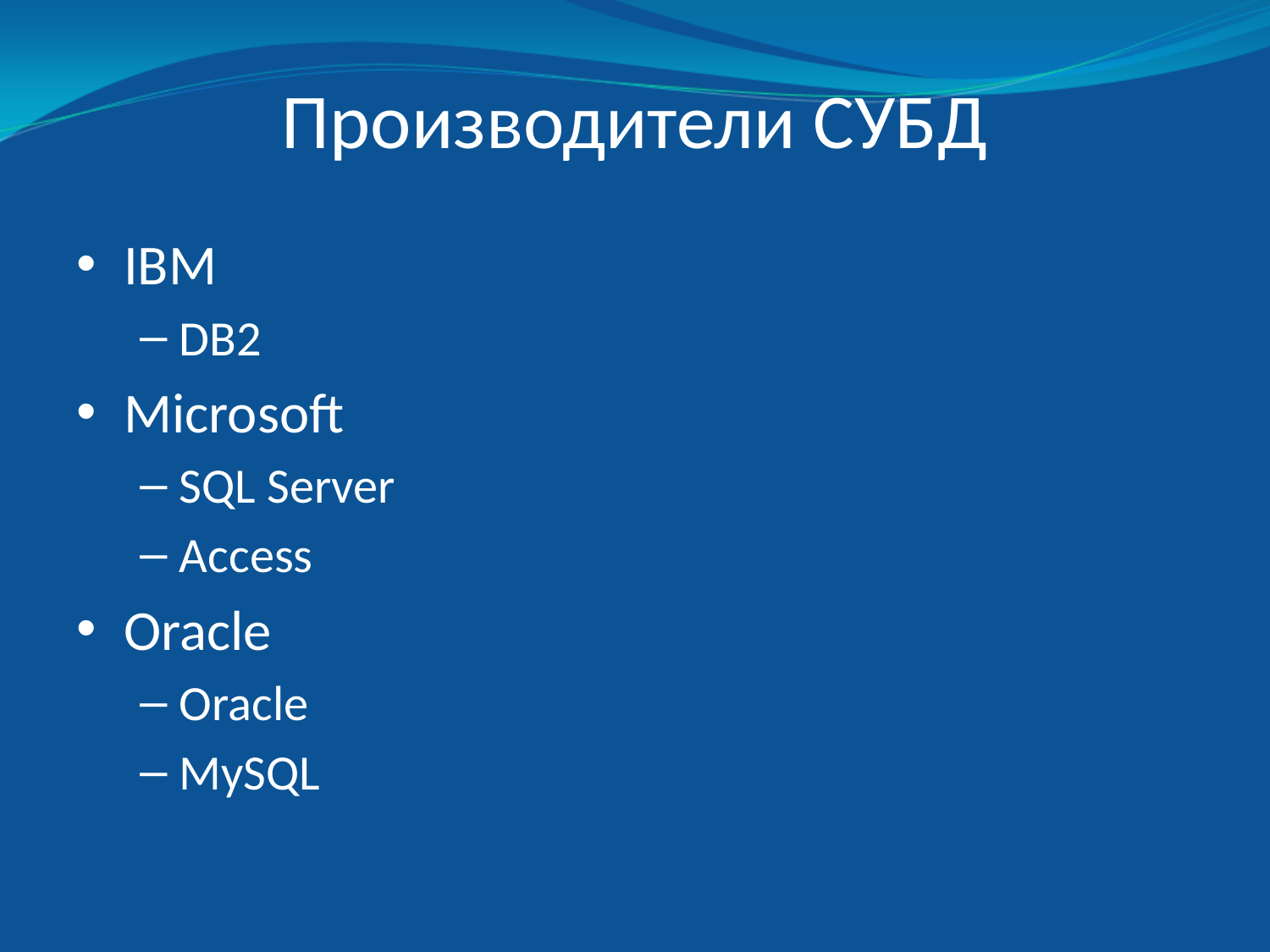

# Производители СУБД
IBM
DB2
Microsoft
SQL Server
Access
Oracle
Oracle
MySQL